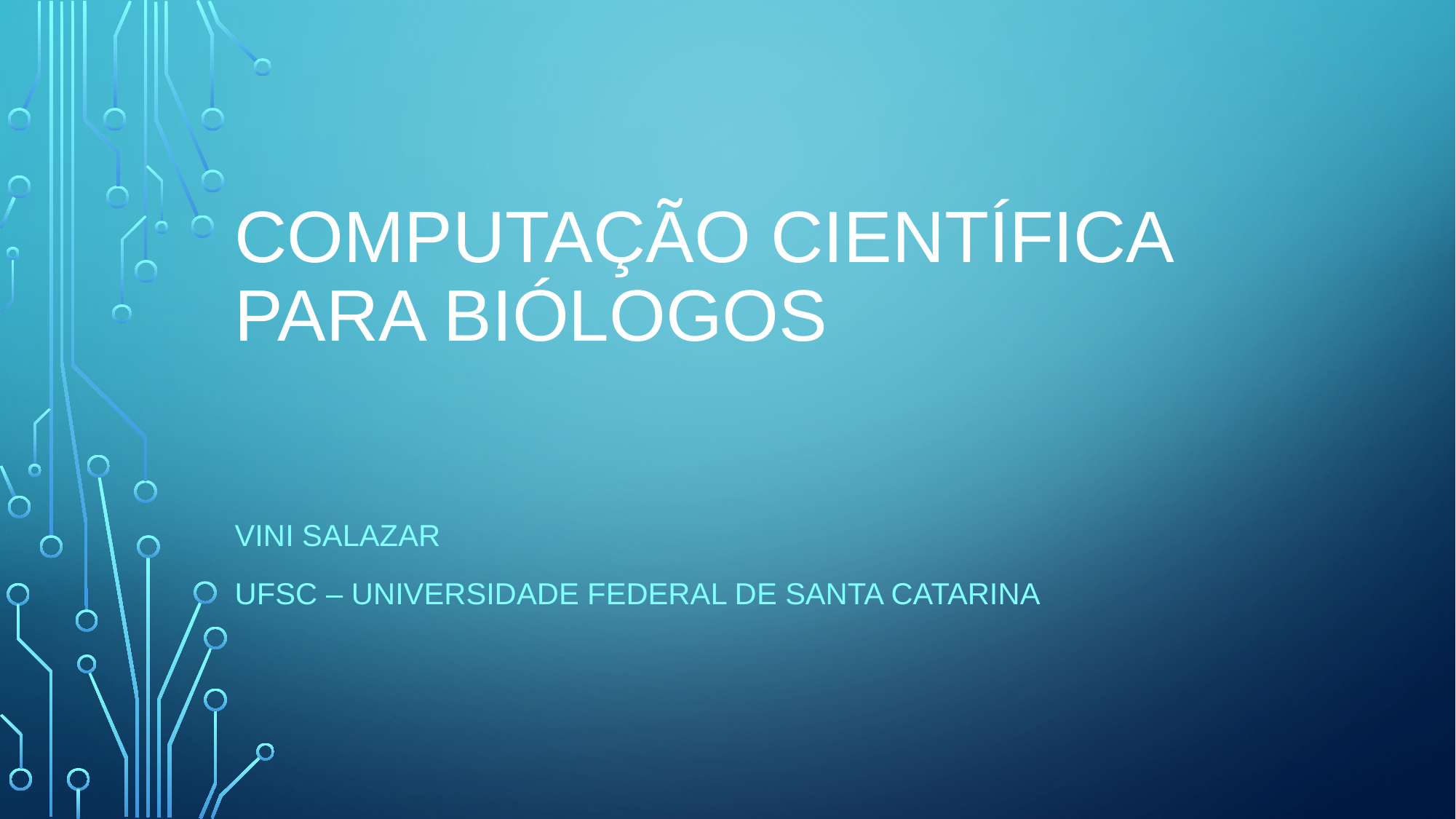

# Computação científica para biólogos
Vini salazar
UFSC – Universidade Federal De Santa catarina